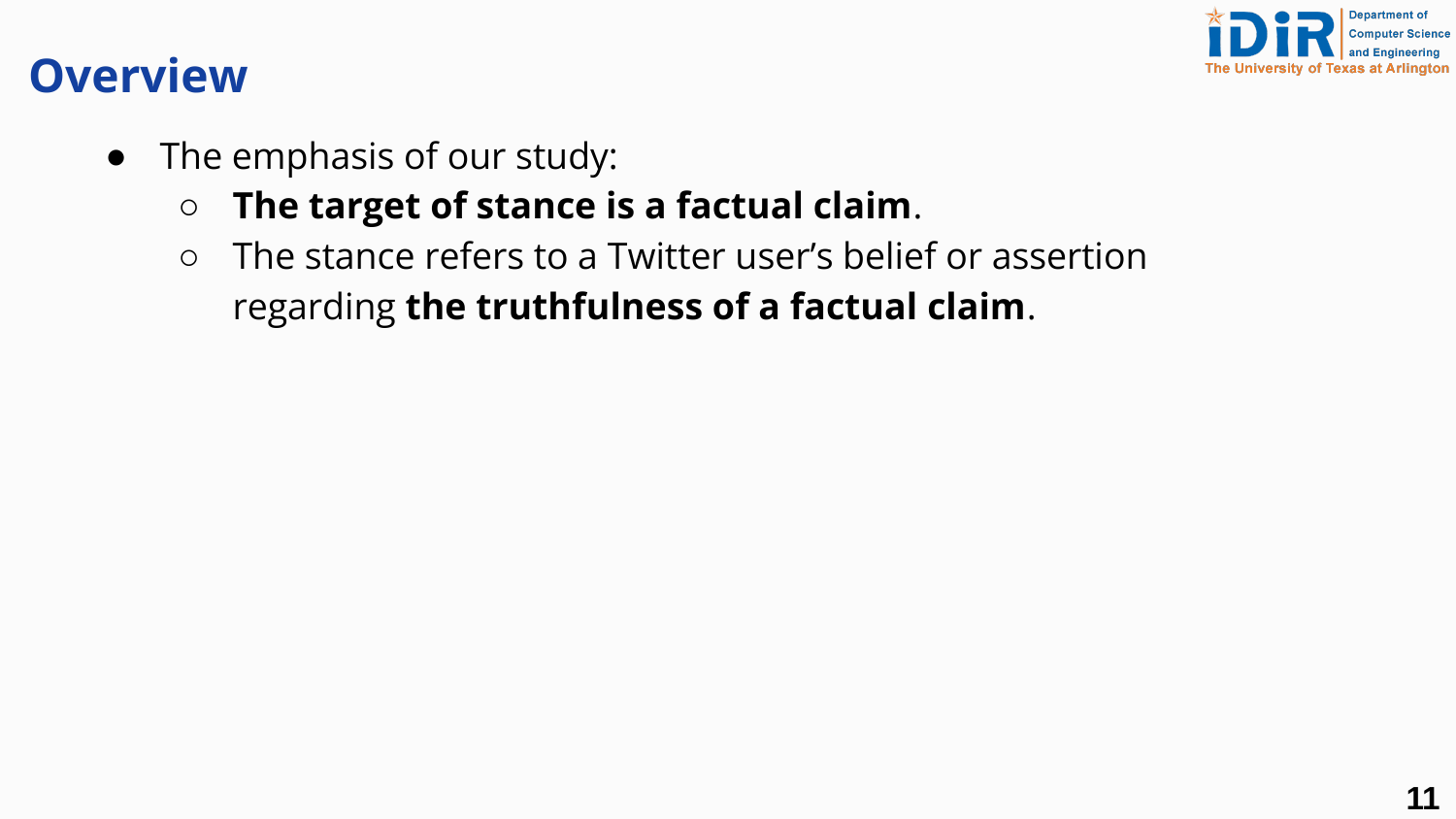

Overview
The emphasis of our study:
The target of stance is a factual claim.
The stance refers to a Twitter user’s belief or assertion regarding the truthfulness of a factual claim.

11